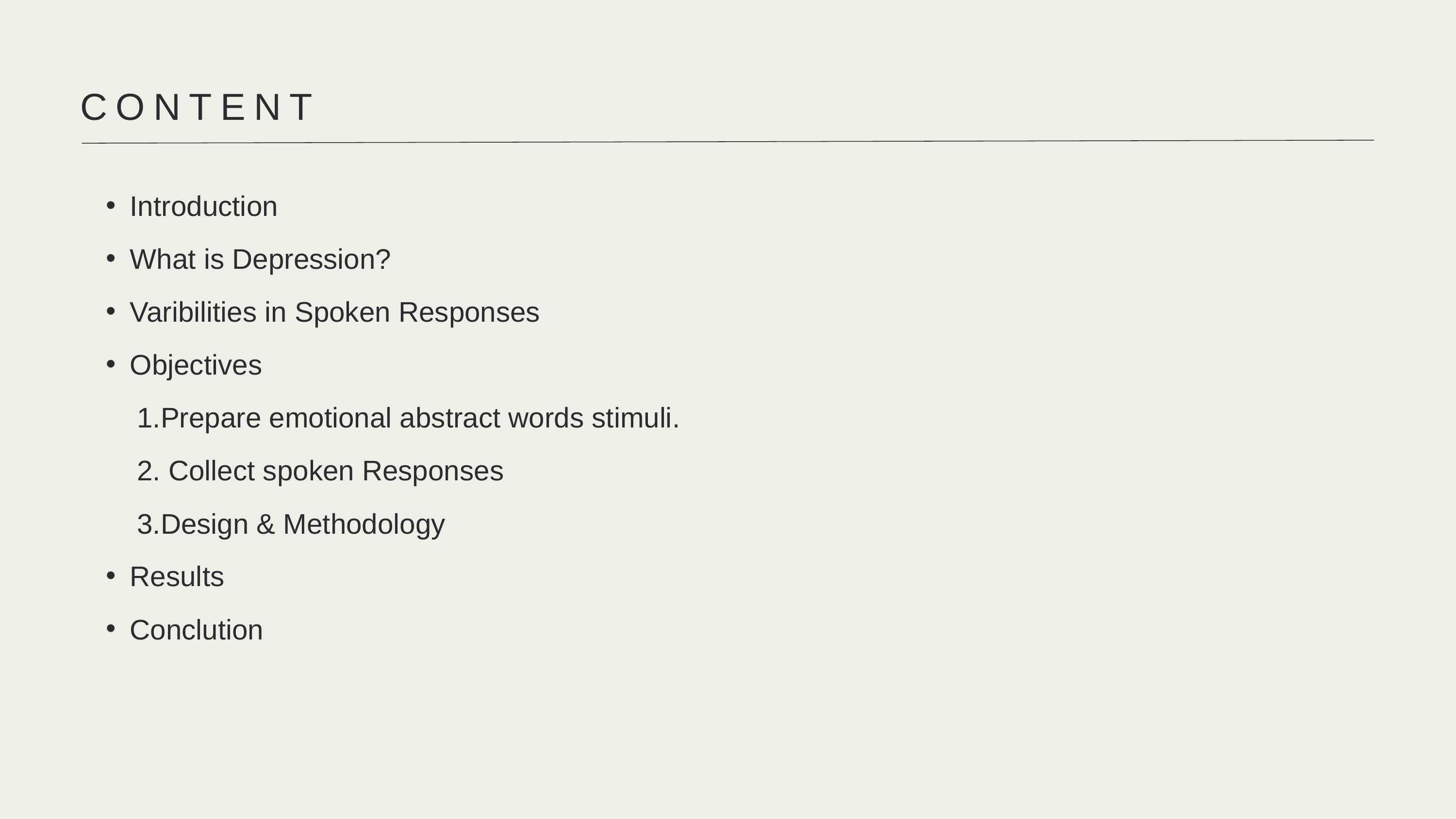

CONTENT

Introduction
What is Depression?
Varibilities in Spoken Responses
Objectives
       1.Prepare emotional abstract words stimuli.
       2. Collect spoken Responses
       3.Design & Methodology
Results
Conclution